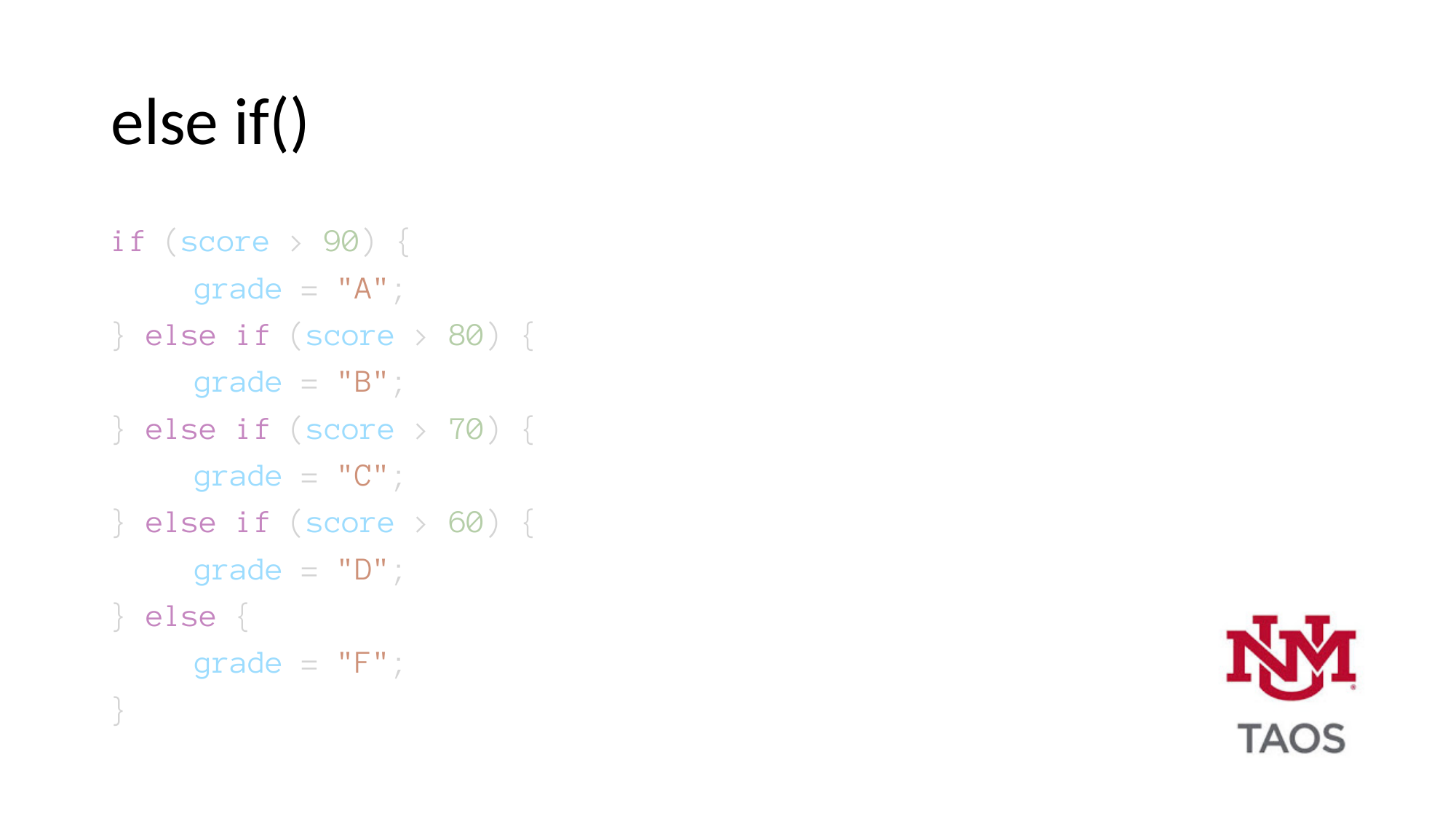

# else if()
if (score > 90) {
	grade = "A";
} else if (score > 80) {
	grade = "B";
} else if (score > 70) {
	grade = "C";
} else if (score > 60) {
	grade = "D";
} else {
	grade = "F";
}